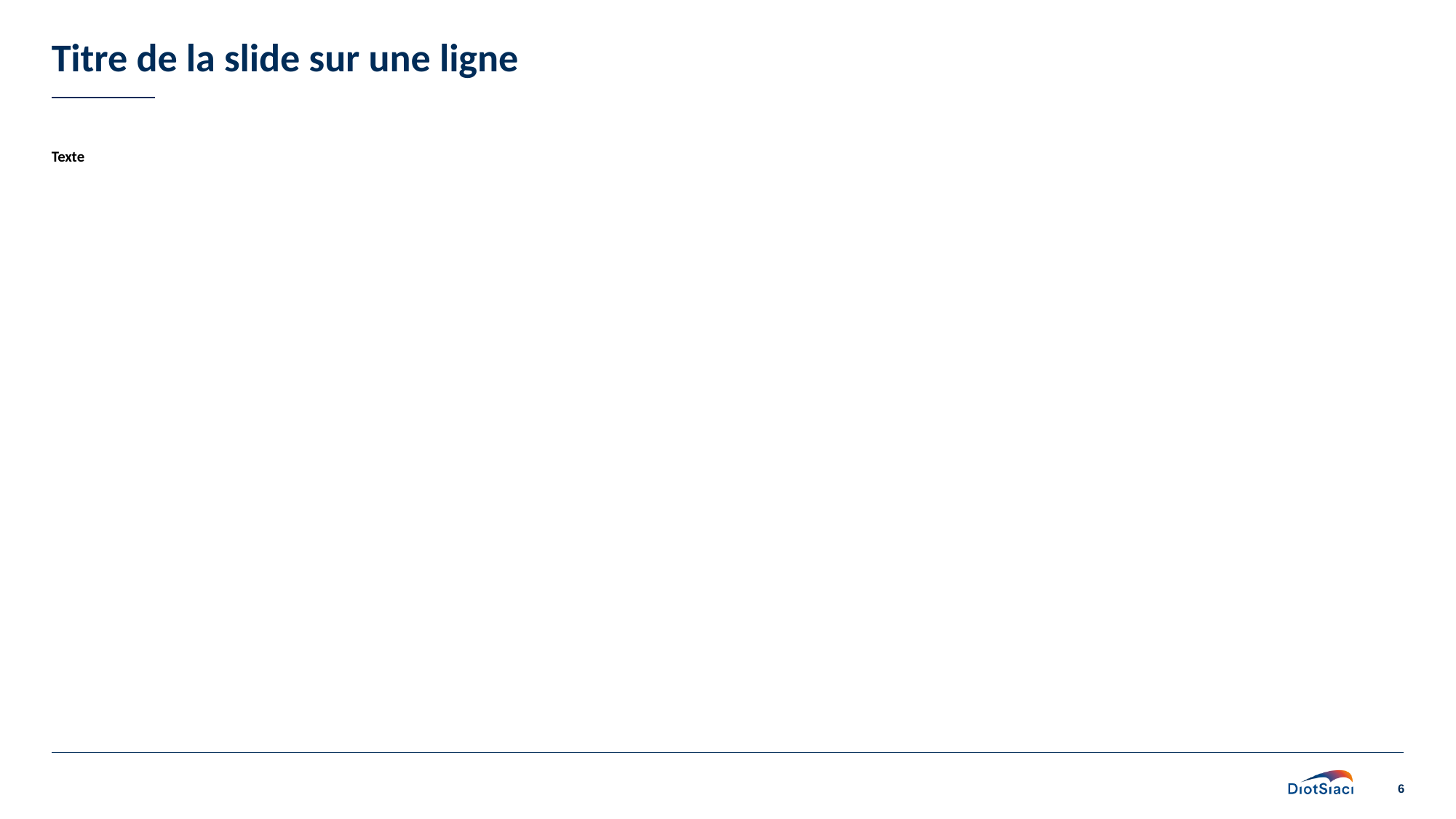

# Titre de la slide sur une ligne
Texte
6